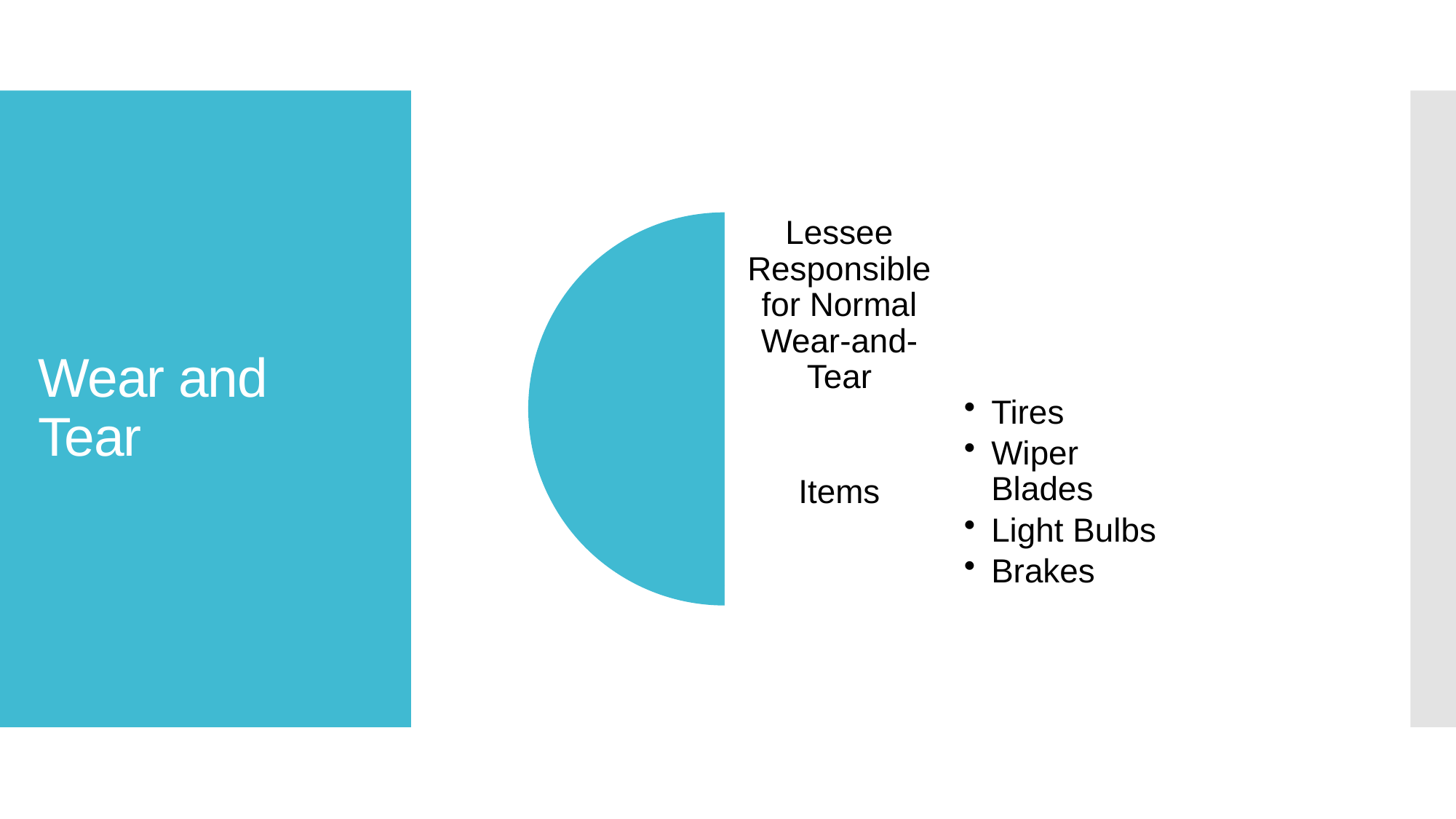

Lessee Responsible for Normal Wear-and-Tear
Items
Tires
Wiper Blades
Light Bulbs
Brakes
# Wear and Tear